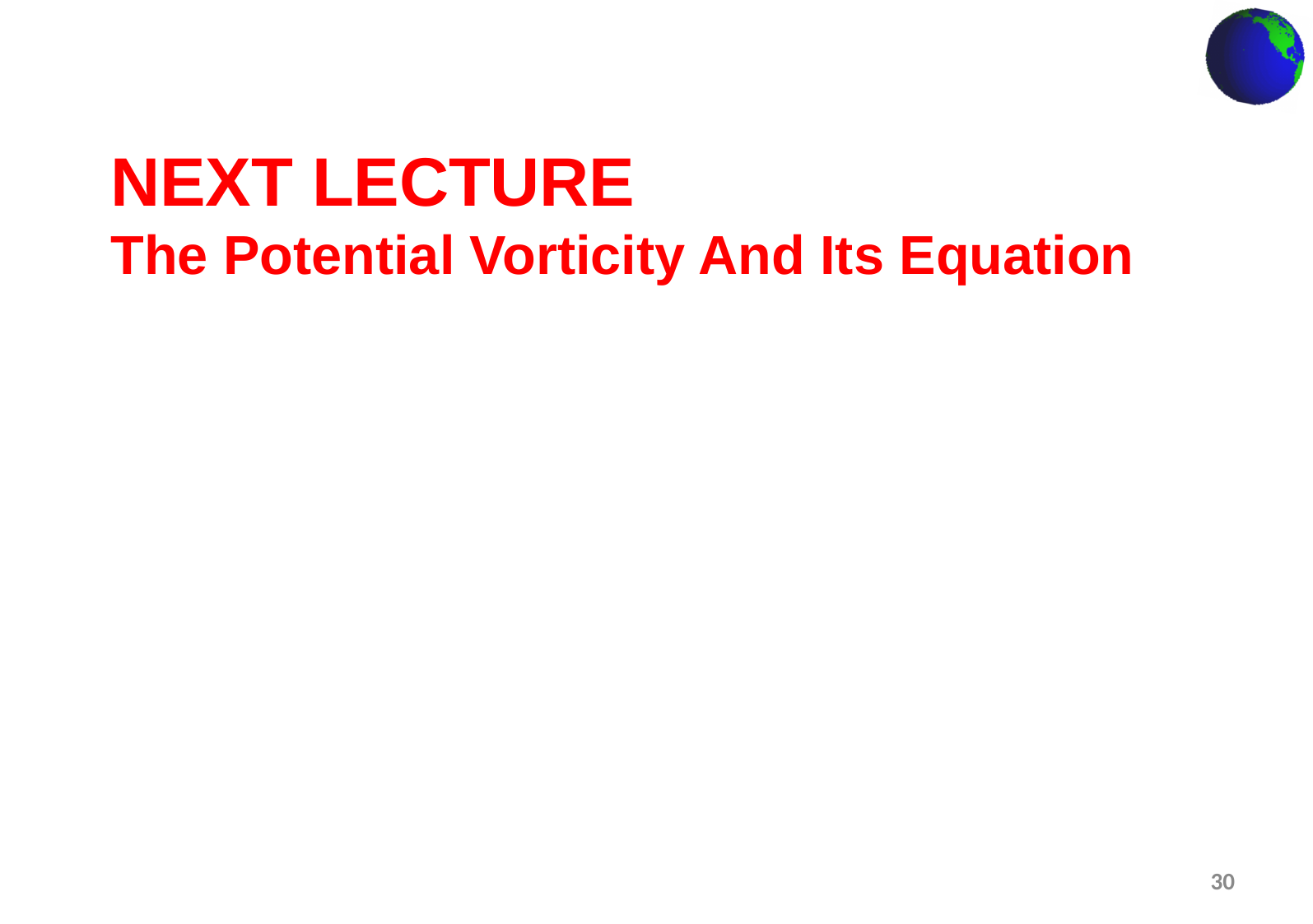

# Next Lecture The Potential Vorticity And Its Equation
30